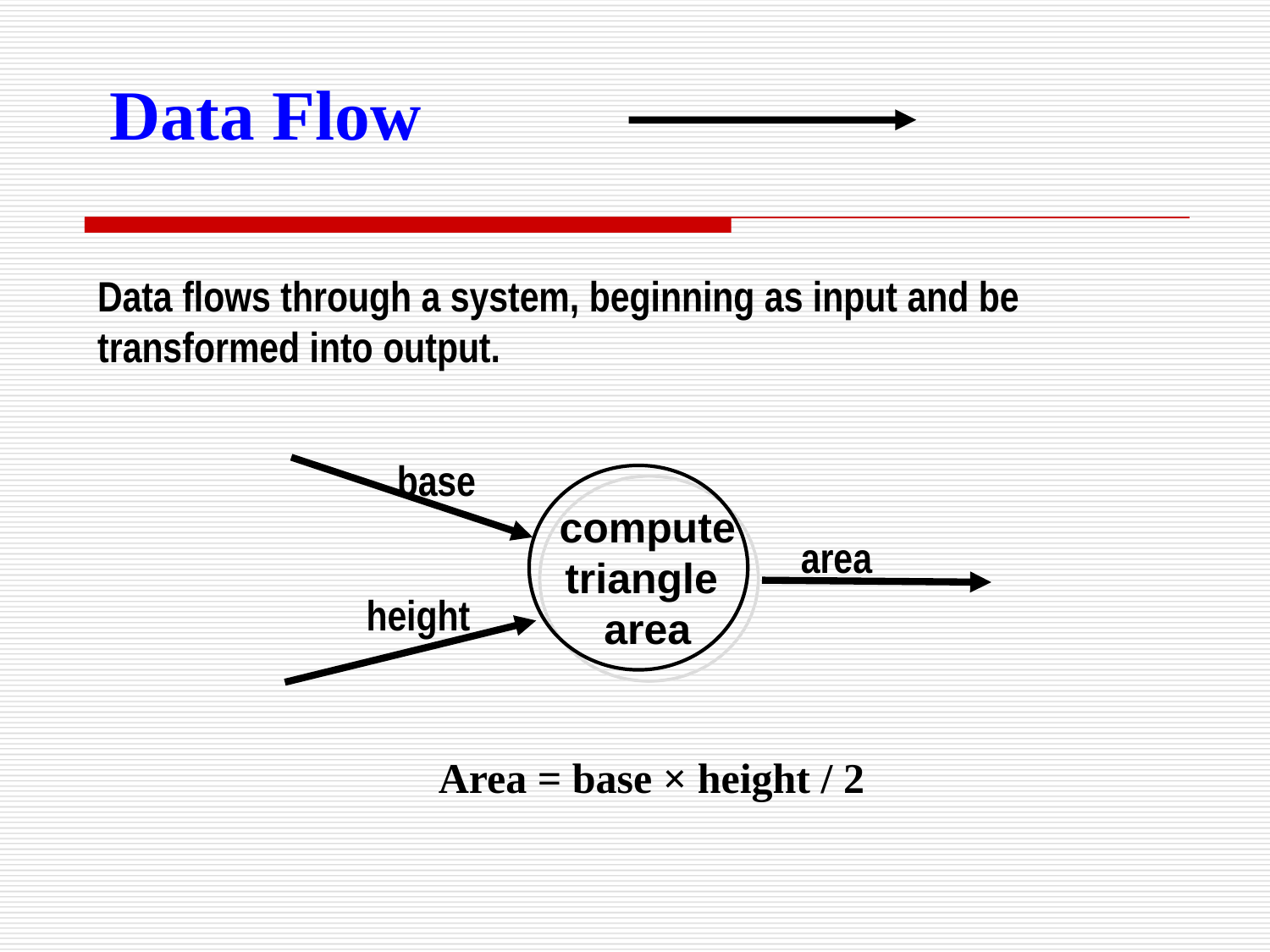

Data Flow

Data flows through a system, beginning as input and be transformed into output.
base

compute
triangle
area

area

height

Area = base × height / 2